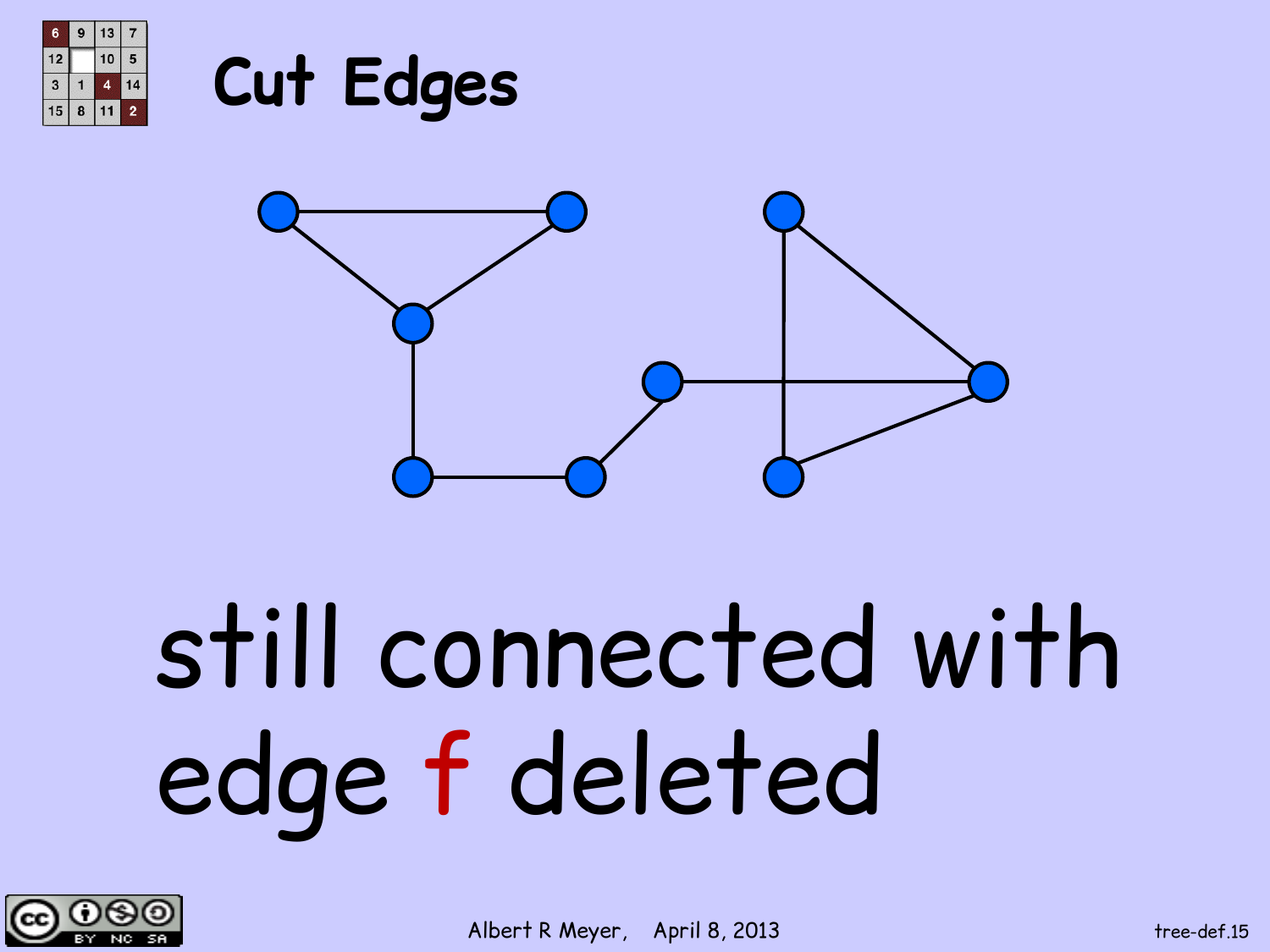

# Cut Edges

still connected with
edge f deleted
tree-def.15